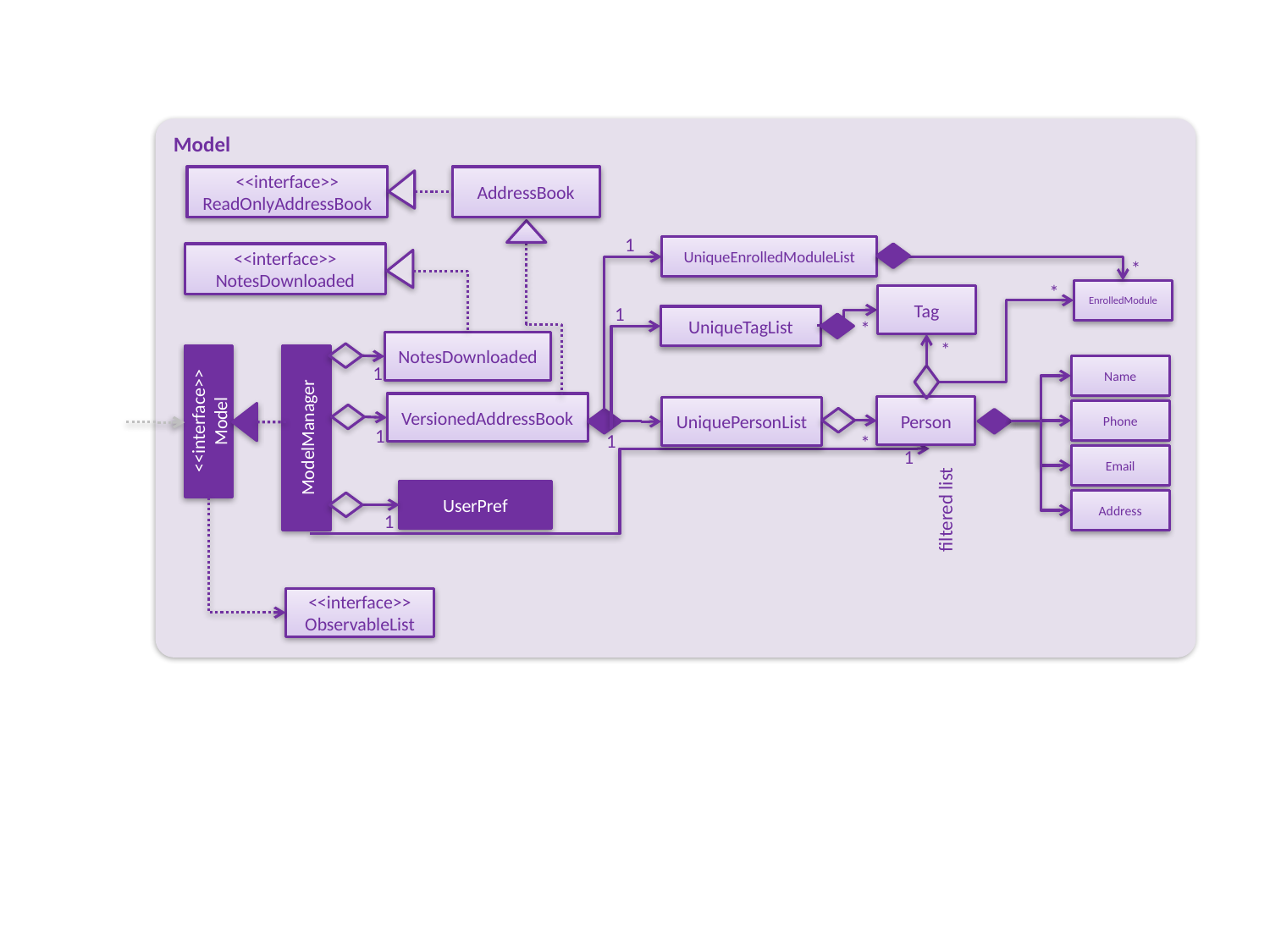

Model
<<interface>>
ReadOnlyAddressBook
AddressBook

1
UniqueEnrolledModuleList
<<interface>>
NotesDownloaded

*
*
EnrolledModule
Tag
1
UniqueTagList

*
NotesDownloaded
*

Name
1

VersionedAddressBook
Person
<<interface>>
Model
UniquePersonList
Phone

ModelManager
1
1
*
1
Email
UserPref
Address

filtered list
1
<<interface>>
ObservableList